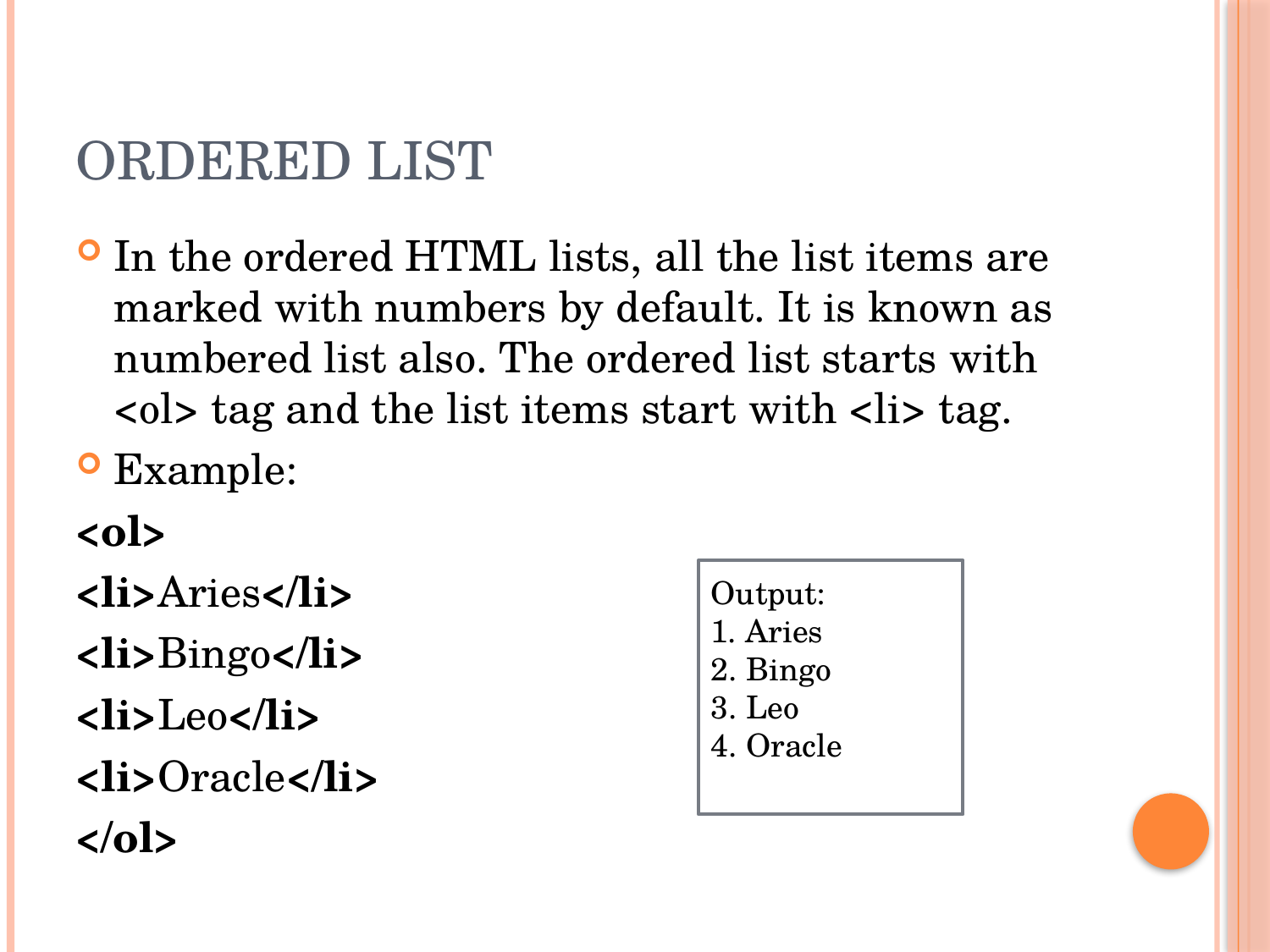

# ordered list
In the ordered HTML lists, all the list items are marked with numbers by default. It is known as numbered list also. The ordered list starts with <ol> tag and the list items start with <li> tag.
Example:
<ol>
<li>Aries</li>
<li>Bingo</li>
<li>Leo</li>
<li>Oracle</li>
</ol>
Output:
1. Aries
2. Bingo
3. Leo
4. Oracle